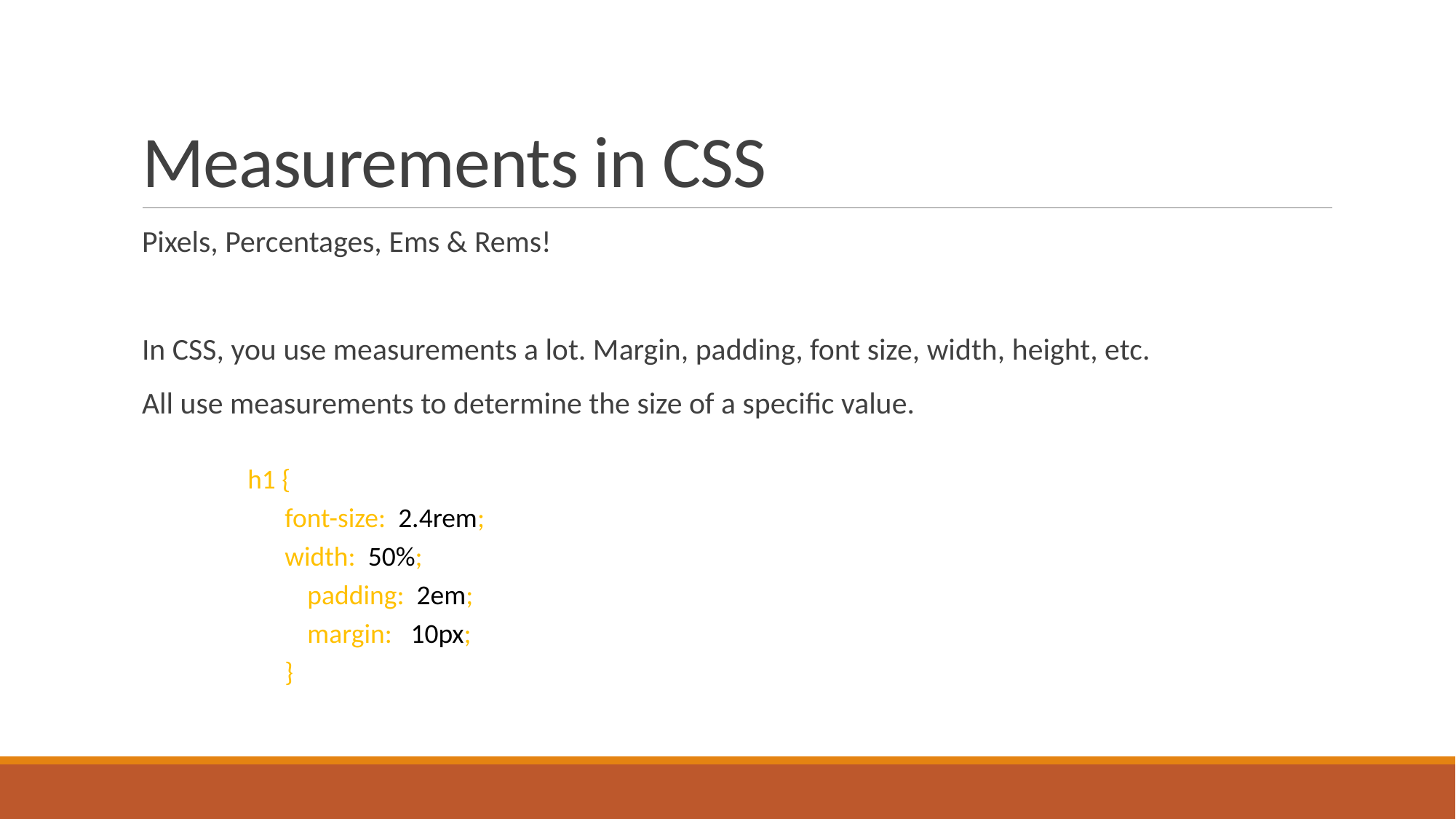

# Measurements in CSS
Pixels, Percentages, Ems & Rems!

In CSS, you use measurements a lot. Margin, padding, font size, width, height, etc.
All use measurements to determine the size of a specific value.

               h1 {
                     font-size:  2.4rem;
                     width:  50%;
	       padding:  2em;
	       margin:   10px;
                     }